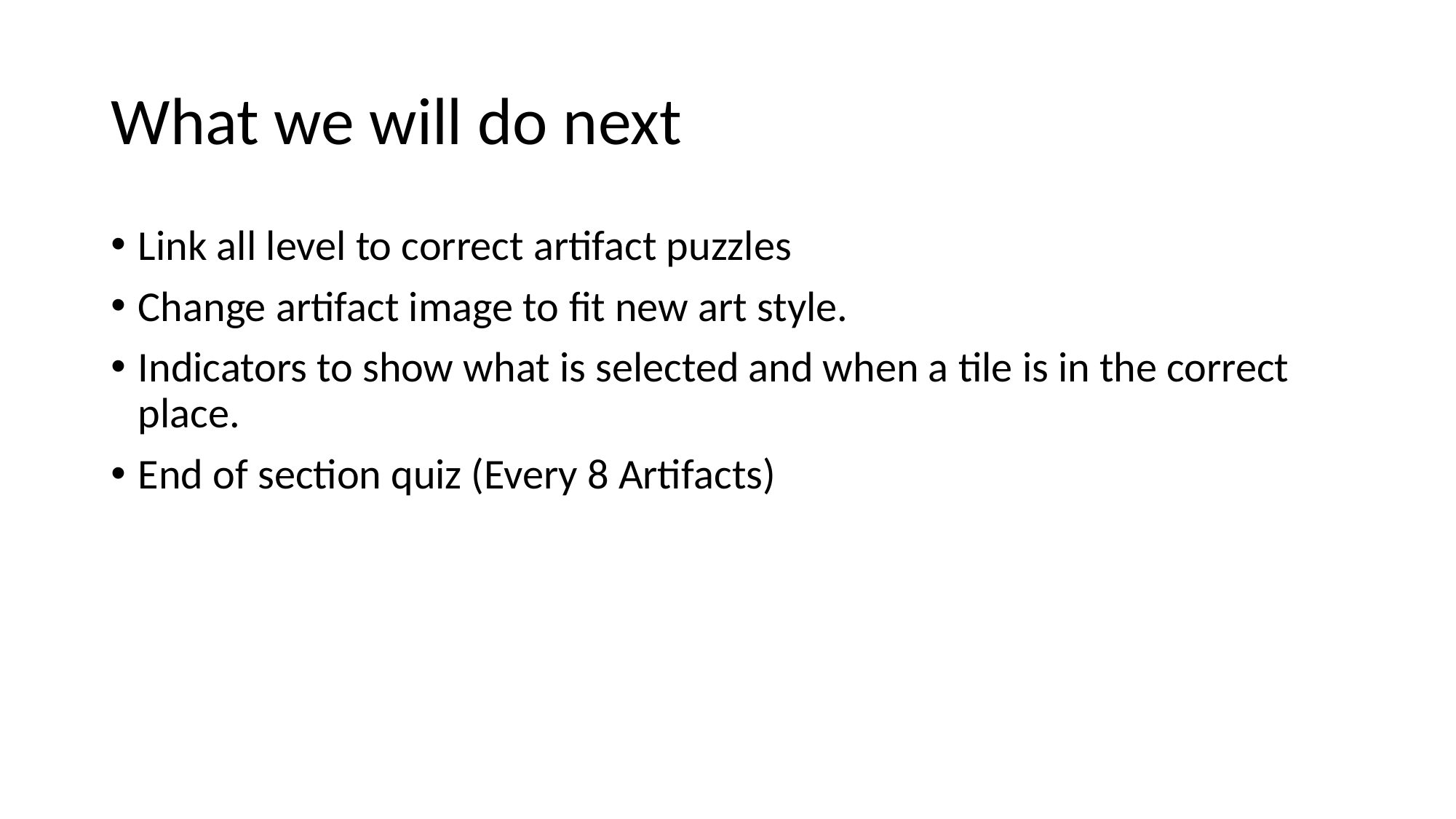

# What we will do next
Link all level to correct artifact puzzles
Change artifact image to fit new art style.
Indicators to show what is selected and when a tile is in the correct place.
End of section quiz (Every 8 Artifacts)